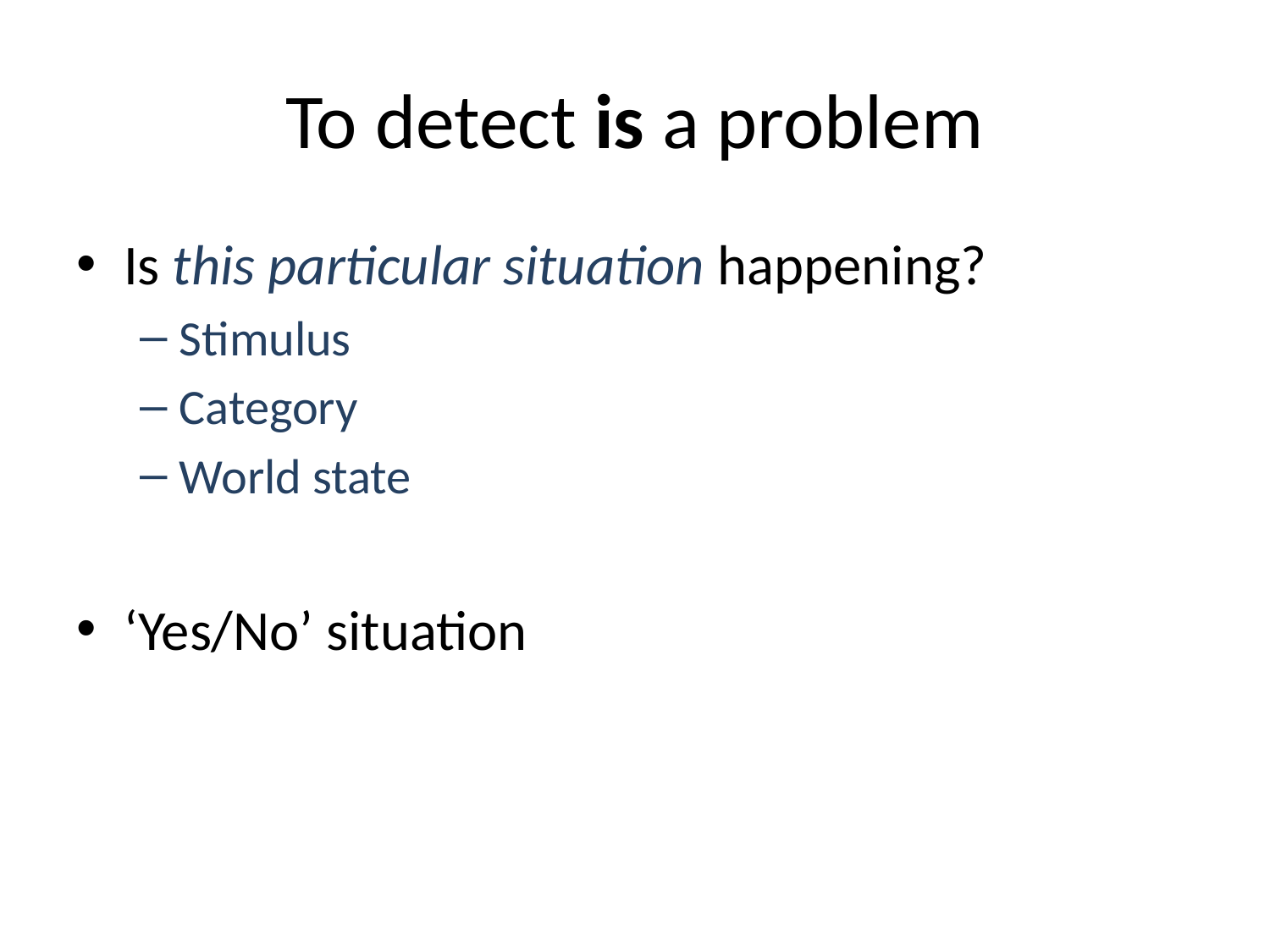

# To detect is a problem
Is this particular situation happening?
Stimulus
Category
World state

‘Yes/No’ situation